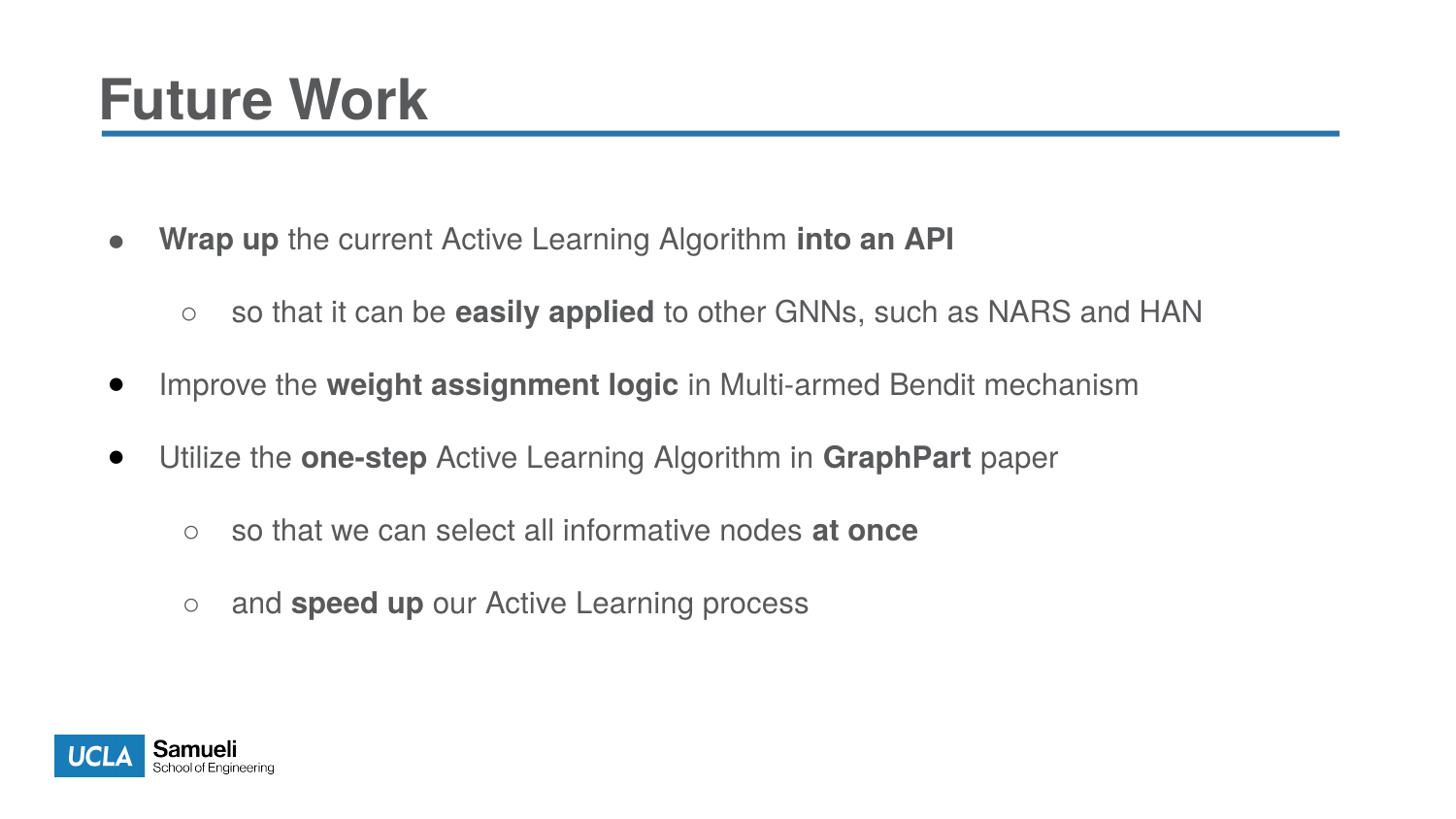

# Future Work
Wrap up the current Active Learning Algorithm into an API
so that it can be easily applied to other GNNs, such as NARS and HAN
Improve the weight assignment logic in Multi-armed Bendit mechanism
Utilize the one-step Active Learning Algorithm in GraphPart paper
so that we can select all informative nodes at once
and speed up our Active Learning process